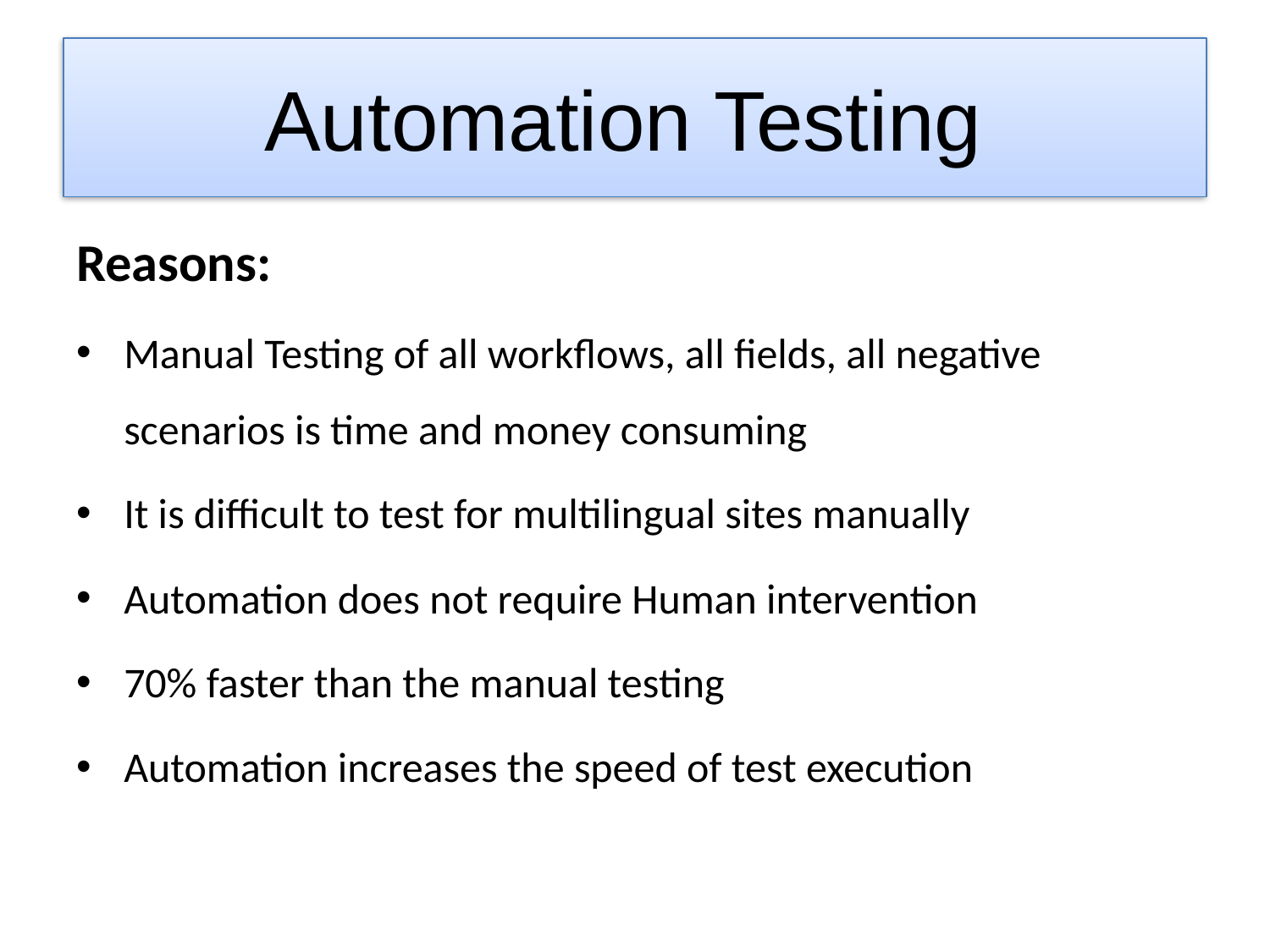

# Automation Testing
Reasons:
Manual Testing of all workflows, all fields, all negative scenarios is time and money consuming
It is difficult to test for multilingual sites manually
Automation does not require Human intervention
70% faster than the manual testing
Automation increases the speed of test execution